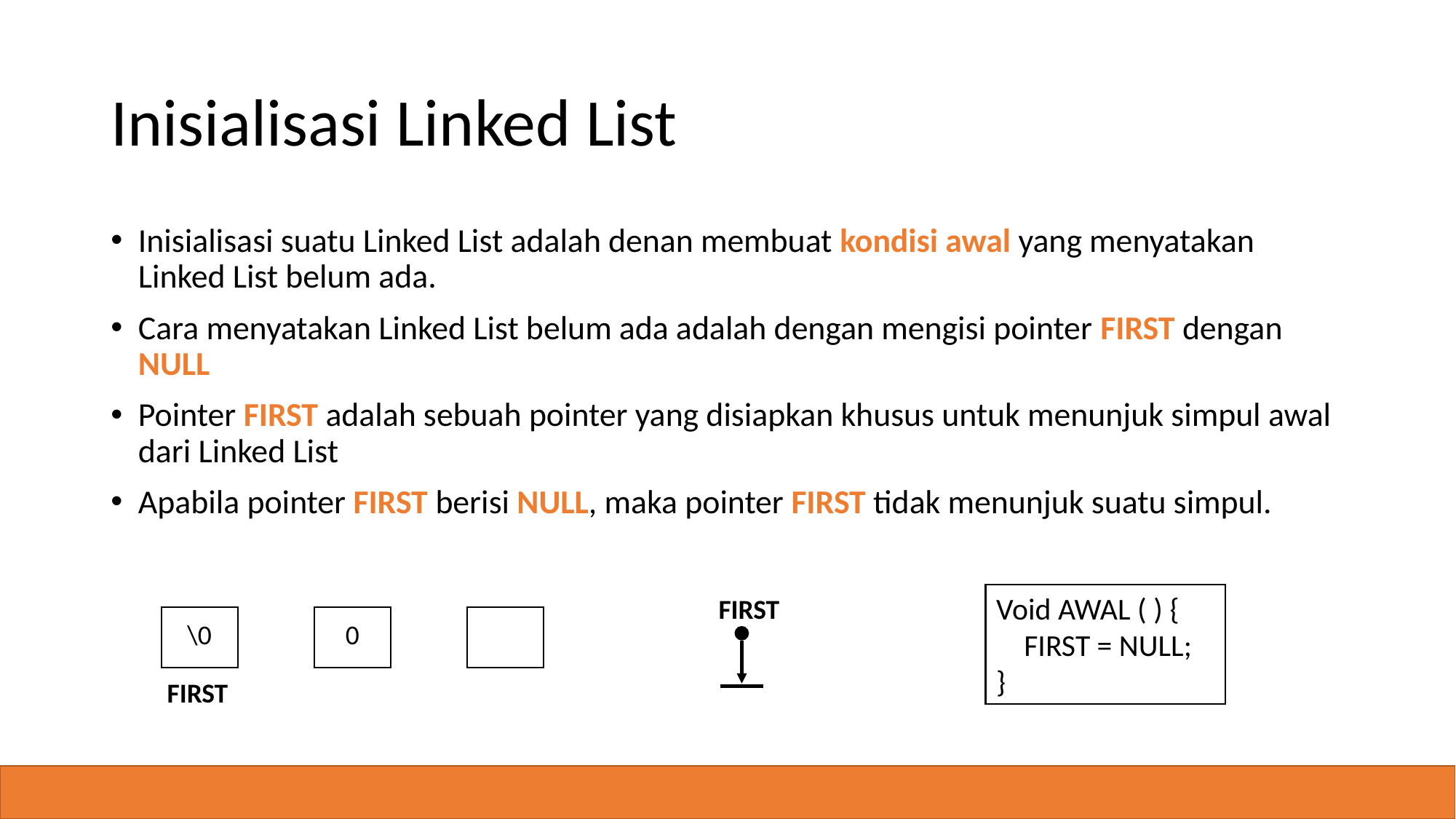

# Inisialisasi Linked List
Inisialisasi suatu Linked List adalah denan membuat kondisi awal yang menyatakan Linked List belum ada.
Cara menyatakan Linked List belum ada adalah dengan mengisi pointer FIRST dengan NULL
Pointer FIRST adalah sebuah pointer yang disiapkan khusus untuk menunjuk simpul awal dari Linked List
Apabila pointer FIRST berisi NULL, maka pointer FIRST tidak menunjuk suatu simpul.
Void AWAL ( ) {
    FIRST = NULL;
}
FIRST

| \0 |  | 0 |  |  |
| --- | --- | --- | --- | --- |
FIRST